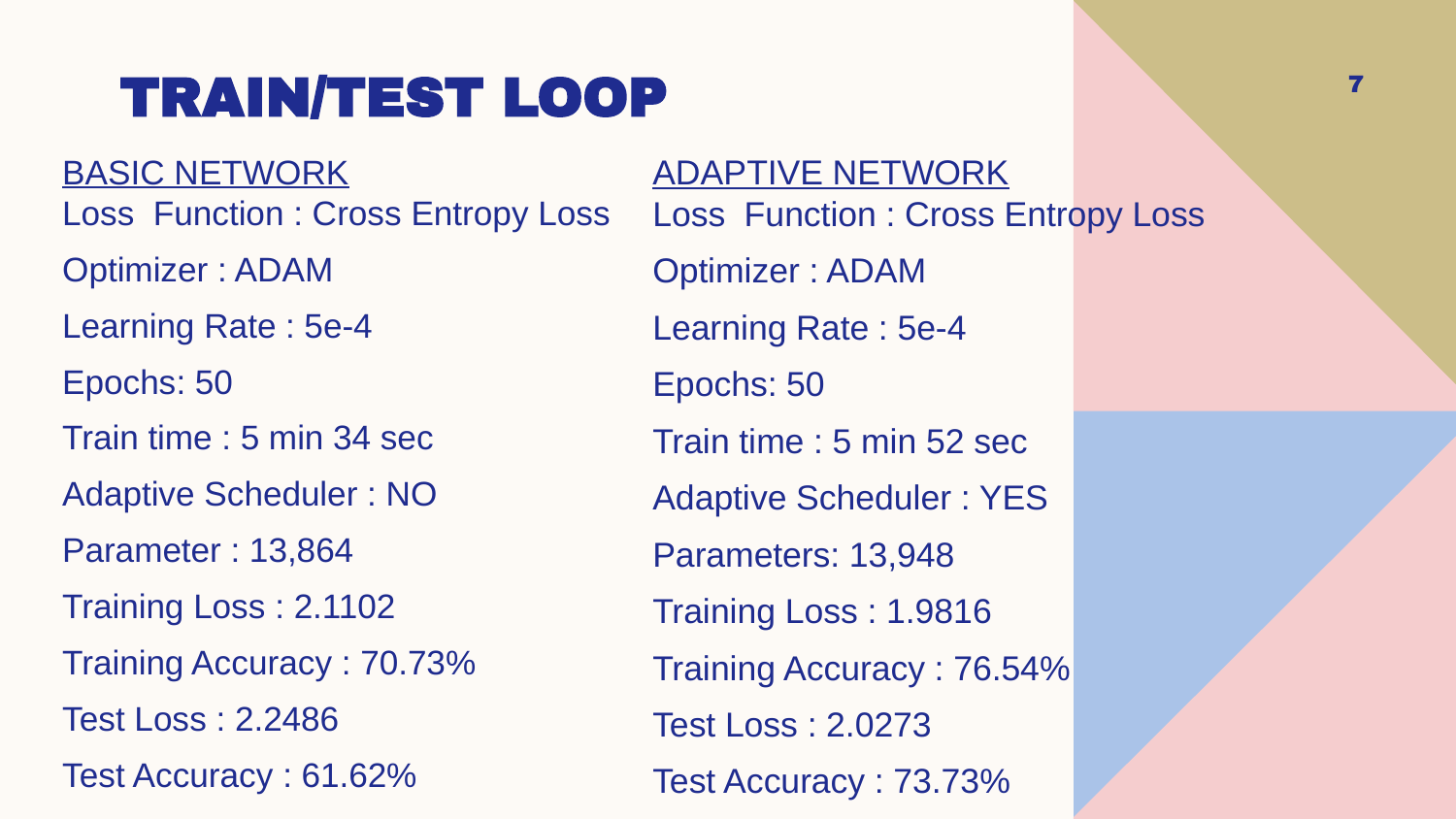

# TRAIN/TEST LOOP
7
BASIC NETWORK
Loss  Function : Cross Entropy Loss
Optimizer : ADAM
Learning Rate : 5e-4
Epochs: 50
Train time : 5 min 34 sec
Adaptive Scheduler : NO
Parameter : 13,864
Training Loss : 2.1102
Training Accuracy : 70.73%
Test Loss : 2.2486
Test Accuracy : 61.62%

ADAPTIVE NETWORK
Loss  Function : Cross Entropy Loss
Optimizer : ADAM
Learning Rate : 5e-4
Epochs: 50
Train time : 5 min 52 sec
Adaptive Scheduler : YES
Parameters: 13,948
Training Loss : 1.9816
Training Accuracy : 76.54%
Test Loss : 2.0273
Test Accuracy : 73.73%